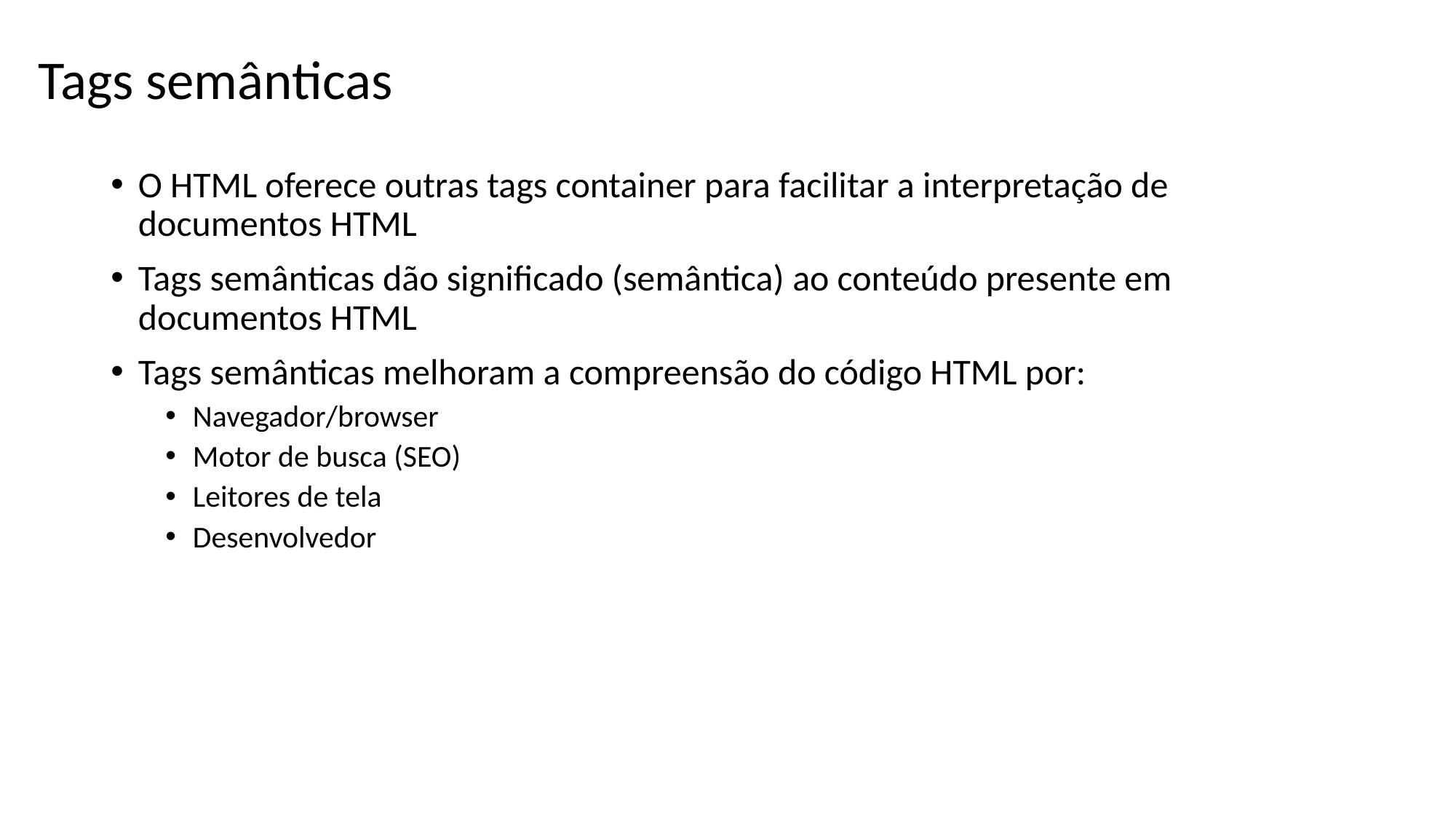

# Tags semânticas
O HTML oferece outras tags container para facilitar a interpretação de documentos HTML
Tags semânticas dão significado (semântica) ao conteúdo presente em documentos HTML
Tags semânticas melhoram a compreensão do código HTML por:
Navegador/browser
Motor de busca (SEO)
Leitores de tela
Desenvolvedor